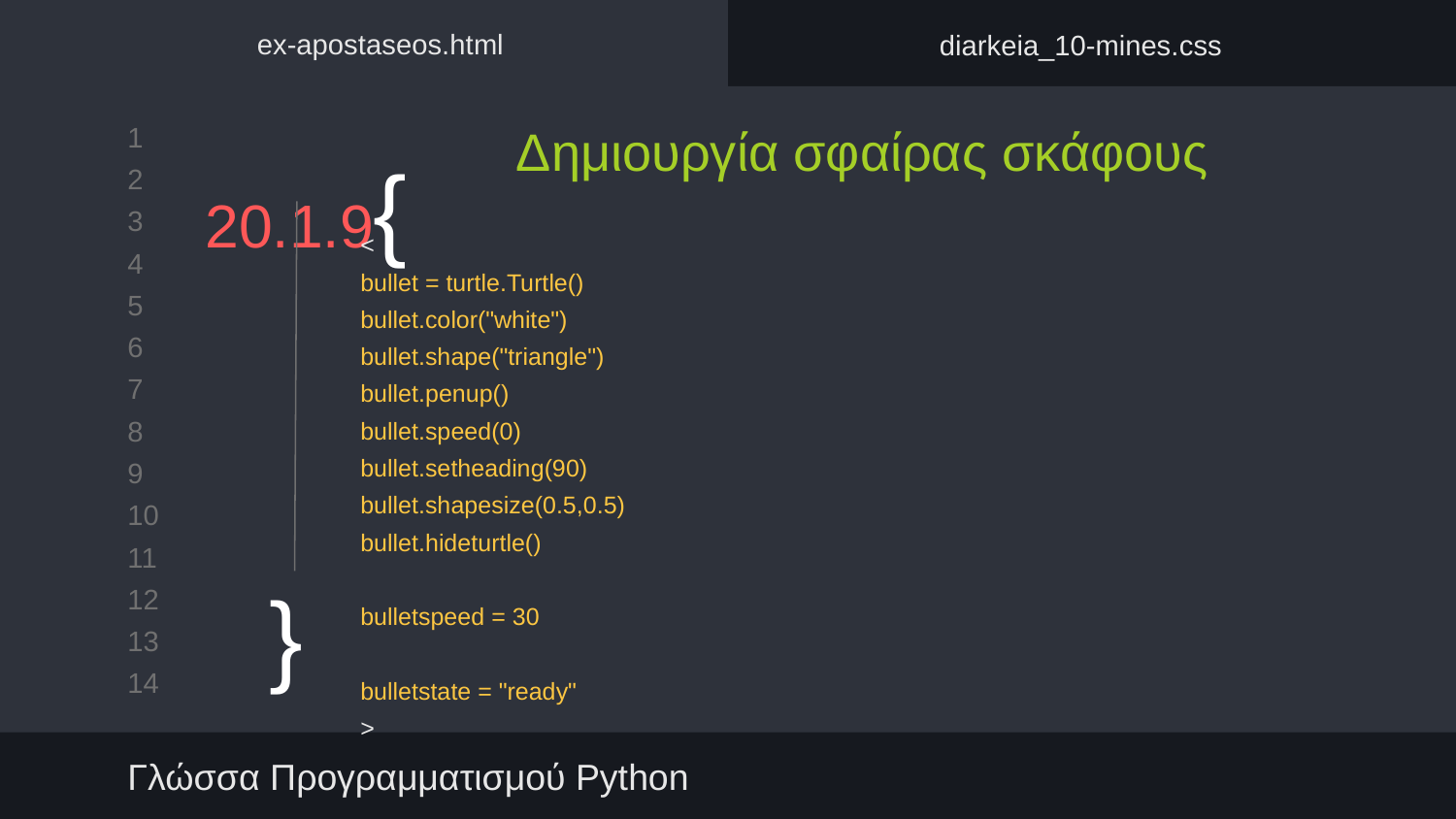

ex-apostaseos.html
diarkeia_10-mines.css
Δημιουργία σφαίρας σκάφους
# 20.1.9{
<
bullet = turtle.Turtle()
bullet.color("white")
bullet.shape("triangle")
bullet.penup()
bullet.speed(0)
bullet.setheading(90)
bullet.shapesize(0.5,0.5)
bullet.hideturtle()

bulletspeed = 30

bulletstate = "ready"
>
}
Γλώσσα Προγραμματισμού Python